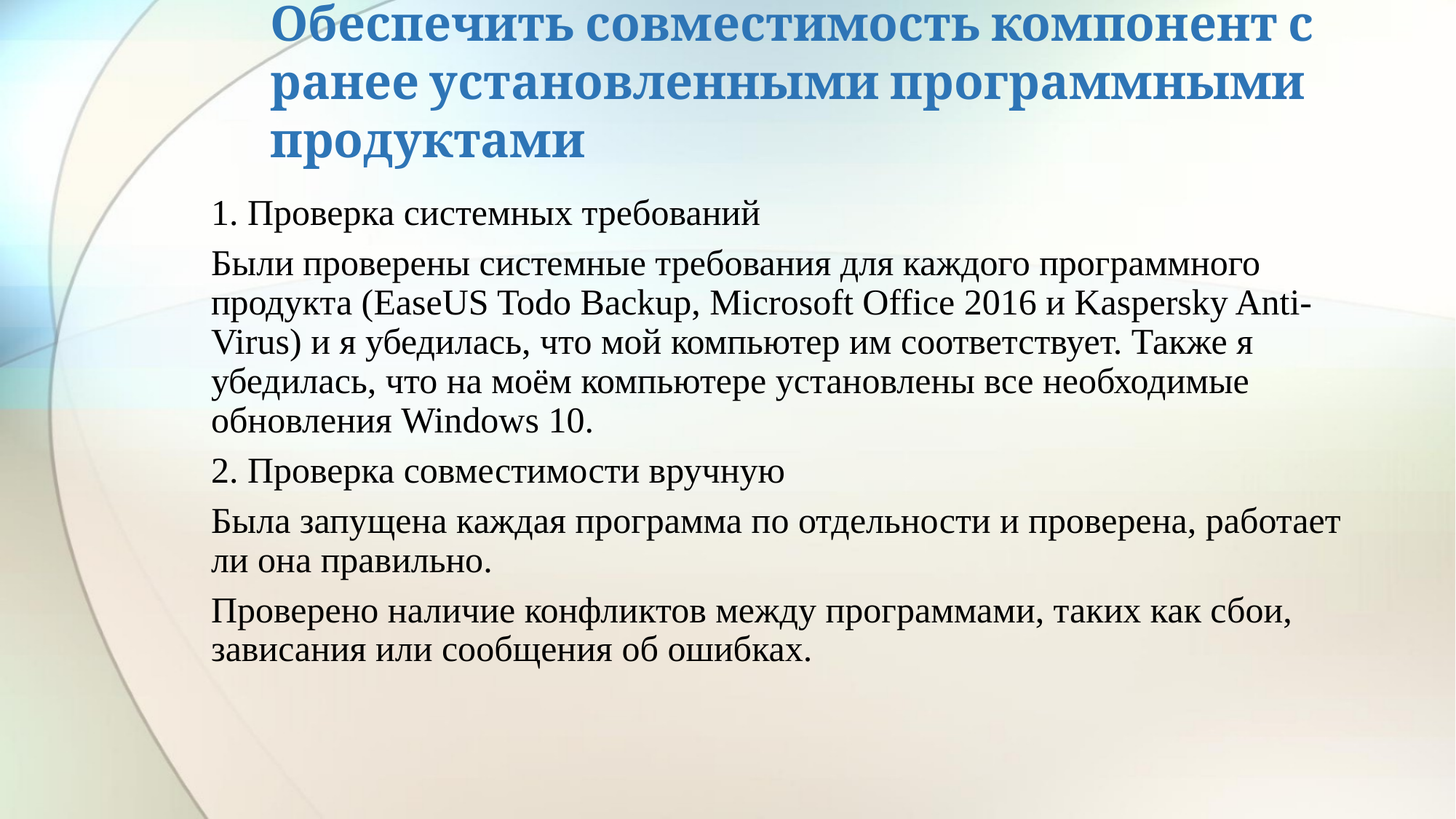

# Обеспечить совместимость компонент с ранее установленными программными продуктами
1. Проверка системных требований
Были проверены системные требования для каждого программного продукта (EaseUS Todo Backup, Microsoft Office 2016 и Kaspersky Anti-Virus) и я убедилась, что мой компьютер им соответствует. Также я убедилась, что на моём компьютере установлены все необходимые обновления Windows 10.
2. Проверка совместимости вручную
Была запущена каждая программа по отдельности и проверена, работает ли она правильно.
Проверено наличие конфликтов между программами, таких как сбои, зависания или сообщения об ошибках.